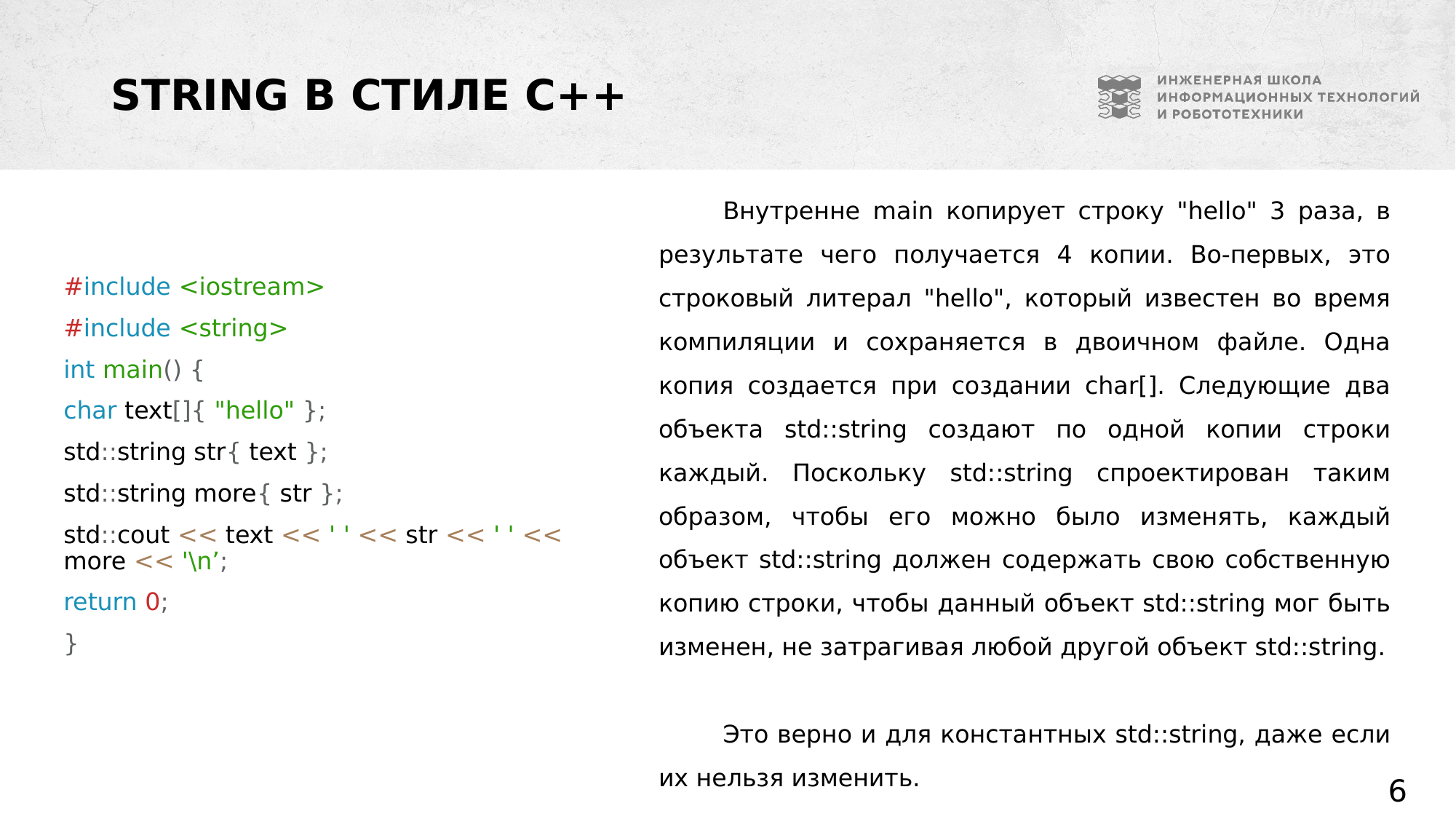

# STRING в стиле C++
Внутренне main копирует строку "hello" 3 раза, в результате чего получается 4 копии. Во-первых, это строковый литерал "hello", который известен во время компиляции и сохраняется в двоичном файле. Одна копия создается при создании char[]. Следующие два объекта std::string создают по одной копии строки каждый. Поскольку std::string спроектирован таким образом, чтобы его можно было изменять, каждый объект std::string должен содержать свою собственную копию строки, чтобы данный объект std::string мог быть изменен, не затрагивая любой другой объект std::string.

Это верно и для константных std::string, даже если их нельзя изменить.
#include <iostream>
#include <string>
int main() {
char text[]{ "hello" };
std::string str{ text };
std::string more{ str };
std::cout << text << ' ' << str << ' ' << more << '\n’;
return 0;
}
6